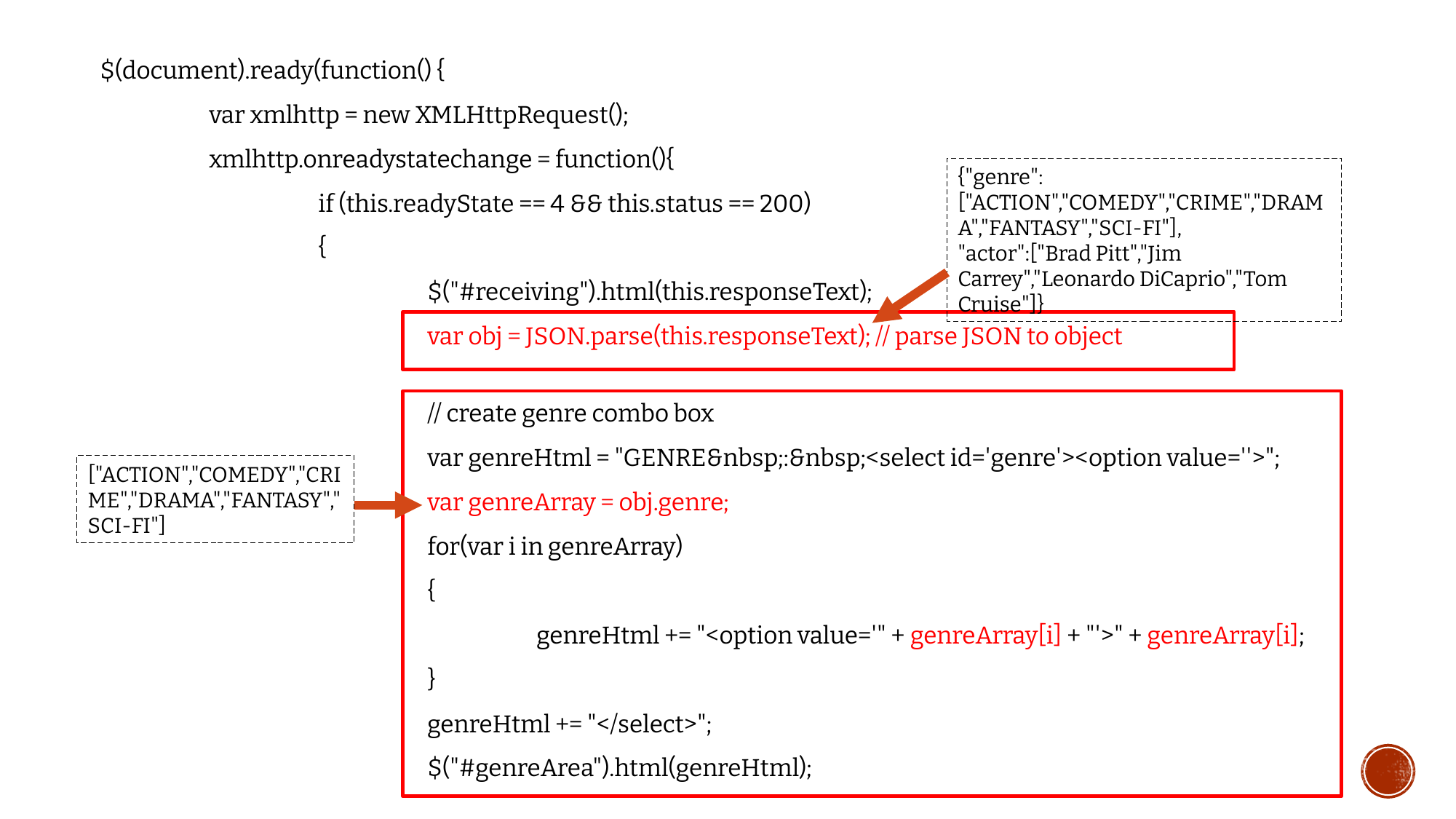

$(document).ready(function() {
	var xmlhttp = new XMLHttpRequest();
	xmlhttp.onreadystatechange = function(){
		if (this.readyState == 4 && this.status == 200)
		{
			$("#receiving").html(this.responseText);
			var obj = JSON.parse(this.responseText); // parse JSON to object

			// create genre combo box
			var genreHtml = "GENRE&nbsp;:&nbsp;<select id='genre'><option value=''>";
			var genreArray = obj.genre;
			for(var i in genreArray)
			{
				genreHtml += "<option value='" + genreArray[i] + "'>" + genreArray[i];
			}
			genreHtml += "</select>";
			$("#genreArea").html(genreHtml);
{"genre":["ACTION","COMEDY","CRIME","DRAMA","FANTASY","SCI-FI"],
"actor":["Brad Pitt","Jim Carrey","Leonardo DiCaprio","Tom Cruise"]}

["ACTION","COMEDY","CRIME","DRAMA","FANTASY","SCI-FI"]